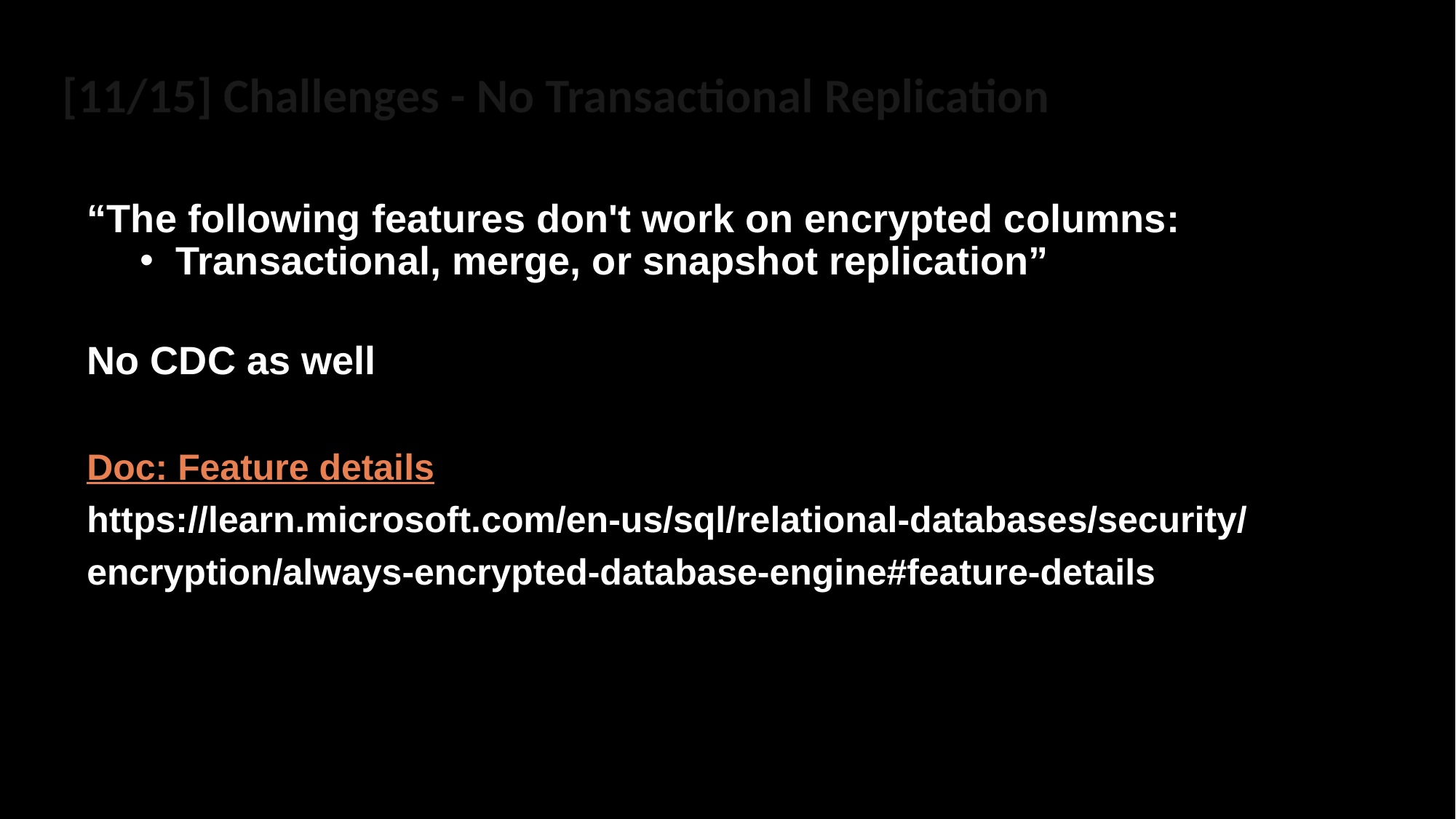

# [11/15] Challenges - No Transactional Replication
“The following features don't work on encrypted columns:
Transactional, merge, or snapshot replication”

No CDC as well

Doc: Feature details
https://learn.microsoft.com/en-us/sql/relational-databases/security/encryption/always-encrypted-database-engine#feature-details